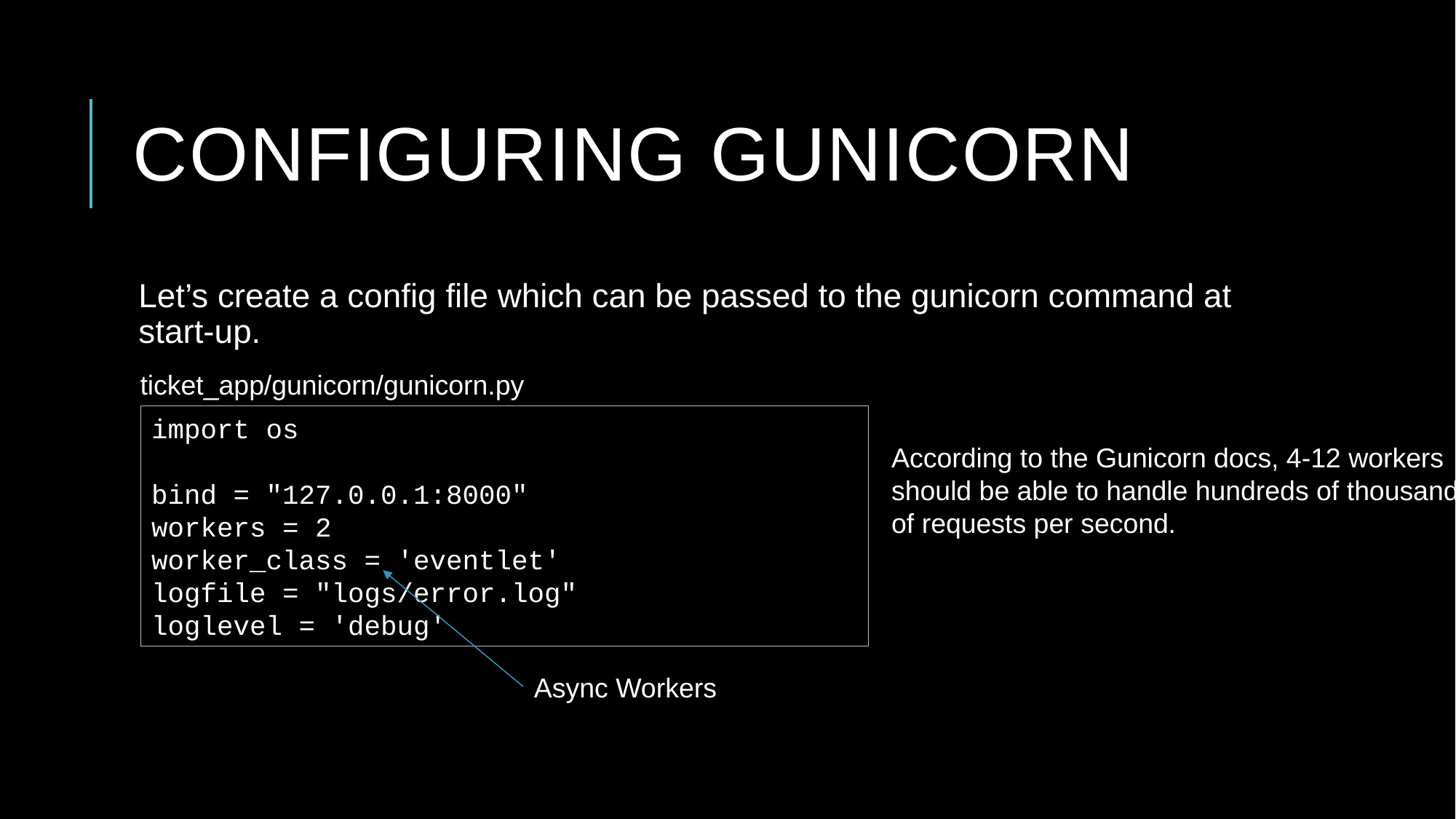

# Configuring gunicorn
Let’s create a config file which can be passed to the gunicorn command at start-up.

ticket_app/gunicorn/gunicorn.py
import os

bind = "127.0.0.1:8000"
workers = 2
worker_class = 'eventlet'
logfile = "logs/error.log"
loglevel = 'debug'
According to the Gunicorn docs, 4-12 workers
should be able to handle hundreds of thousands
of requests per second.
Async Workers